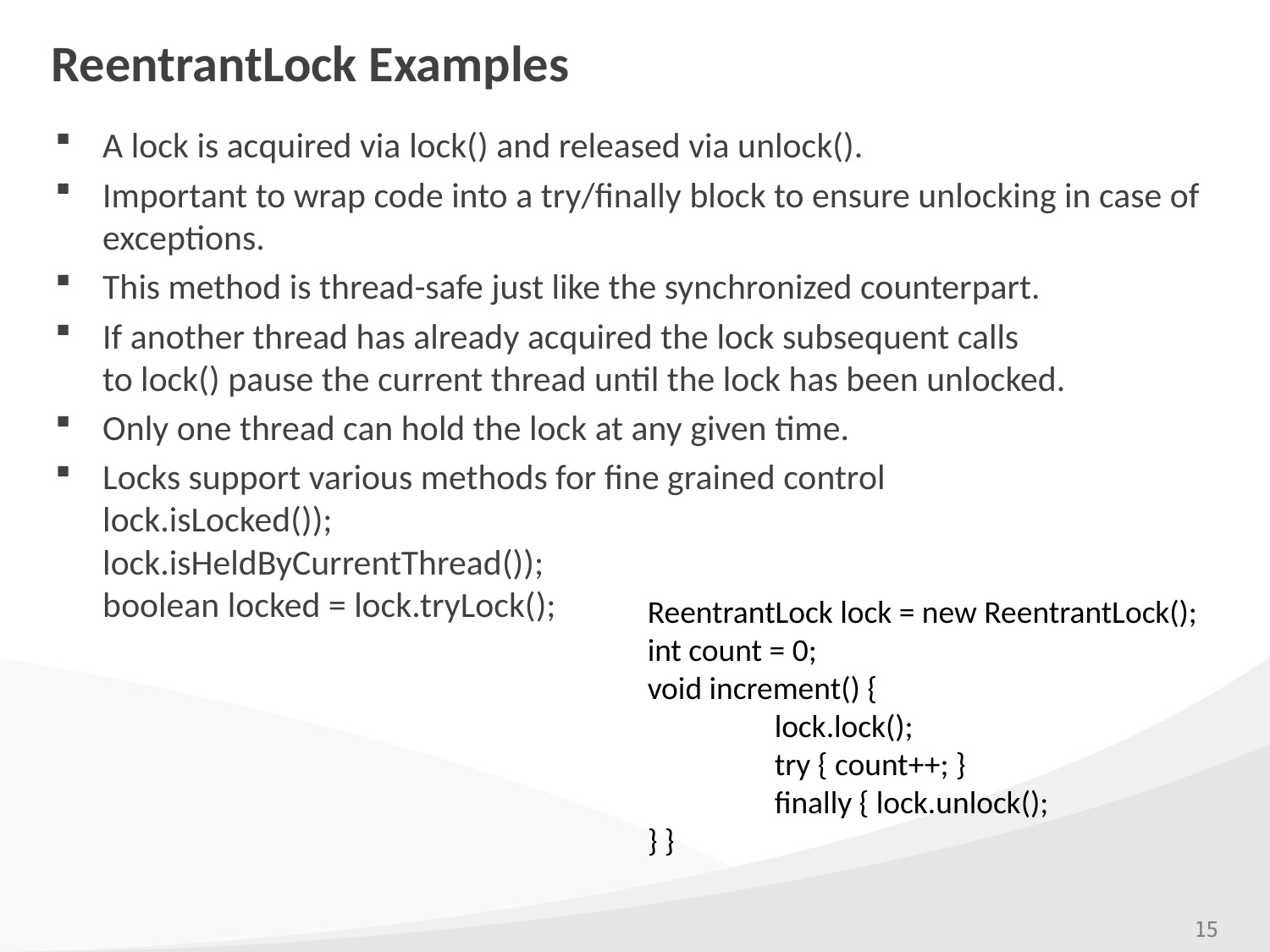

# ReentrantLock Examples
A lock is acquired via lock() and released via unlock().
Important to wrap code into a try/finally block to ensure unlocking in case of exceptions.
This method is thread-safe just like the synchronized counterpart.
If another thread has already acquired the lock subsequent calls to lock() pause the current thread until the lock has been unlocked.
Only one thread can hold the lock at any given time.
Locks support various methods for fine grained control
lock.isLocked());
lock.isHeldByCurrentThread());
boolean locked = lock.tryLock();
ReentrantLock lock = new ReentrantLock();
int count = 0;
void increment() {
	lock.lock();
	try { count++; }
	finally { lock.unlock();
} }